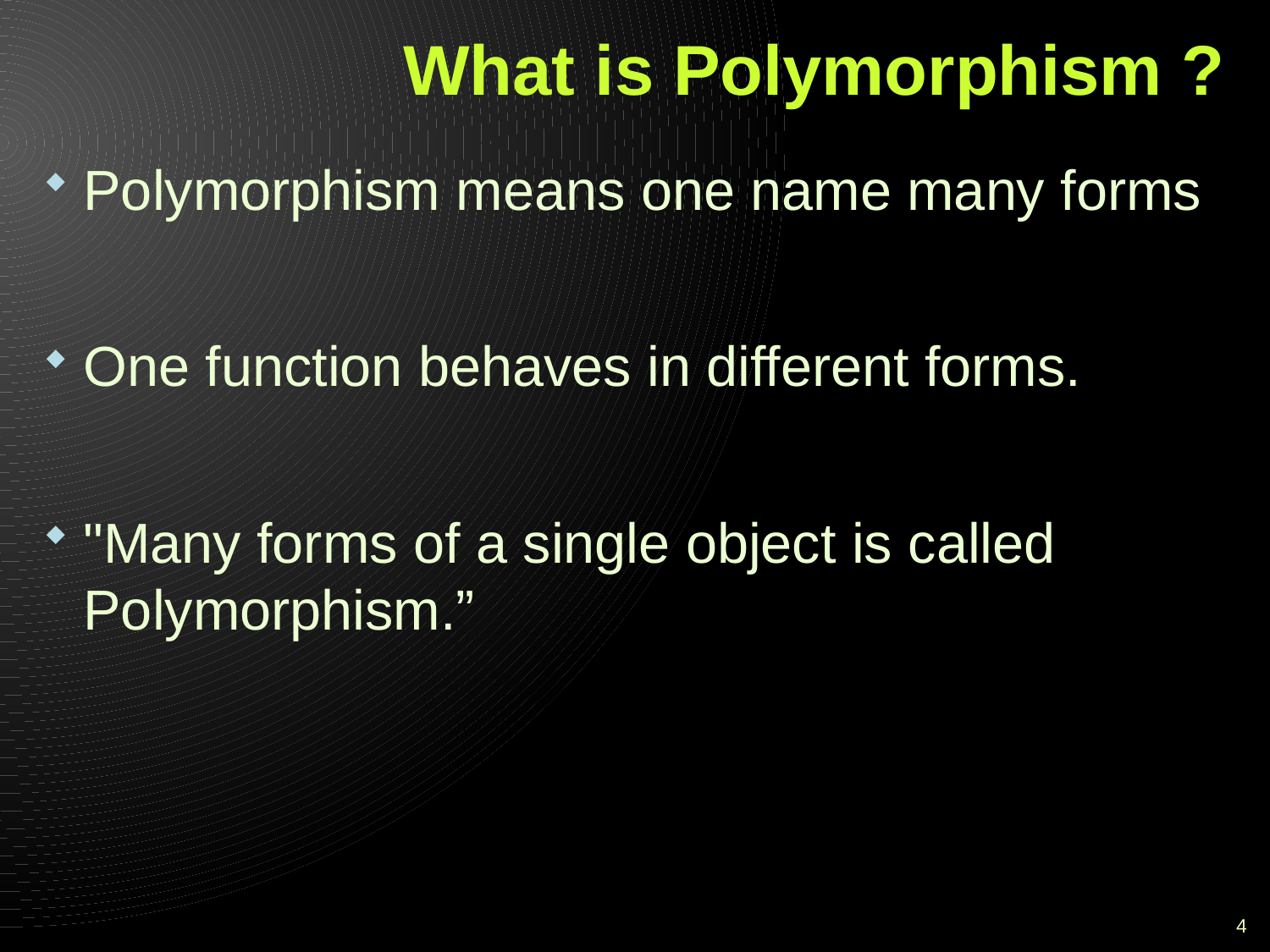

# What is Polymorphism ?
Polymorphism means one name many forms

One function behaves in different forms.

"Many forms of a single object is called Polymorphism.”
4